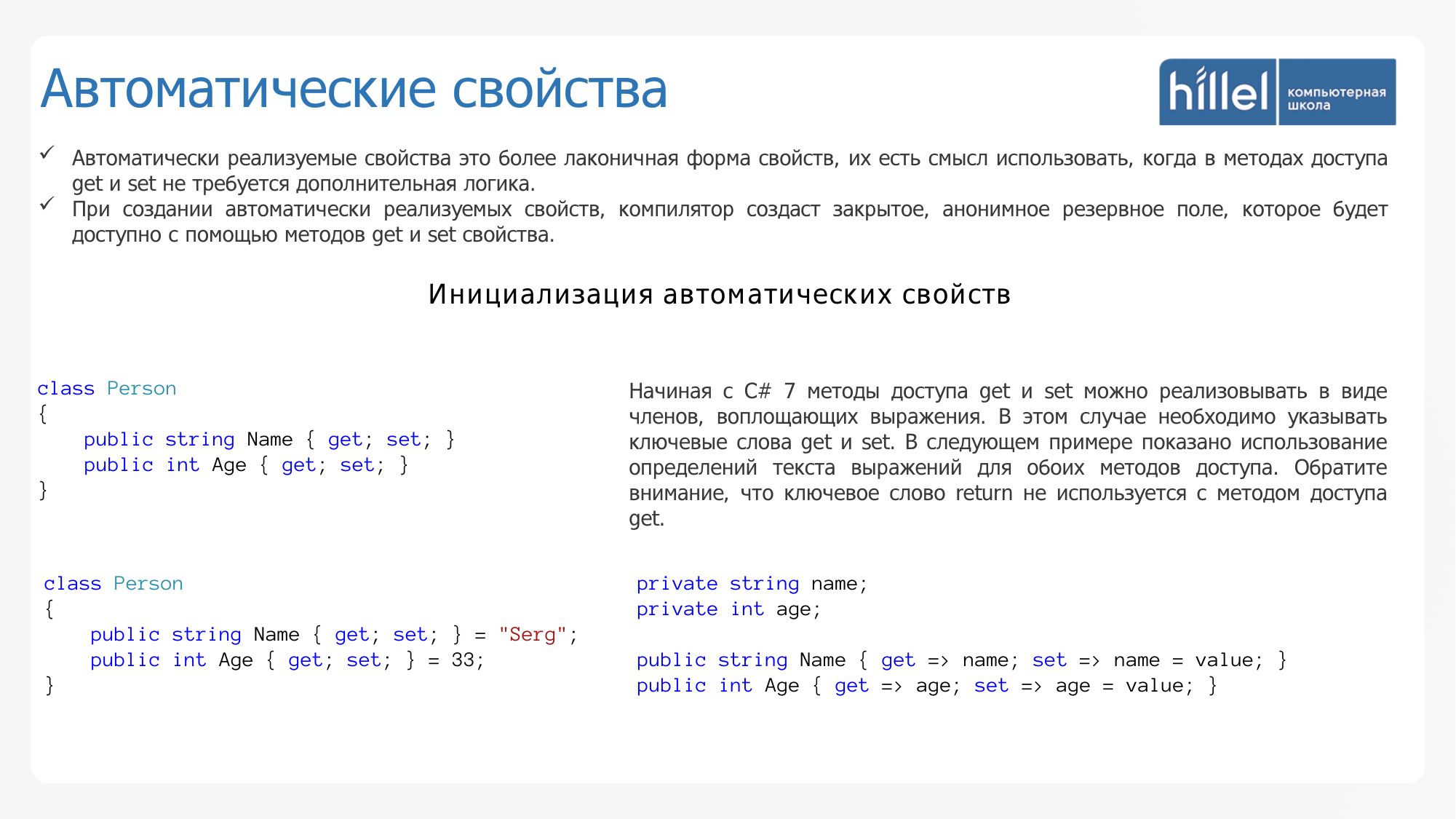

Автоматические свойства
Автоматически реализуемые свойства это более лаконичная форма свойств, их есть смысл использовать, когда в методах доступа get и set не требуется дополнительная логика.
При создании автоматически реализуемых свойств, компилятор создаст закрытое, анонимное резервное поле, которое будет доступно с помощью методов get и set свойства.
Инициализация автоматических свойств
class Person
{
    public string Name { get; set; }
    public int Age { get; set; }
}
Начиная с C# 7 методы доступа get и set можно реализовывать в виде членов, воплощающих выражения. В этом случае необходимо указывать ключевые слова get и set. В следующем примере показано использование определений текста выражений для обоих методов доступа. Обратите внимание, что ключевое слово return не используется с методом доступа get.
class Person
{
    public string Name { get; set; } = "Serg";
    public int Age { get; set; } = 33;
}
private string name;
private int age;

public string Name { get => name; set => name = value; }
public int Age { get => age; set => age = value; }